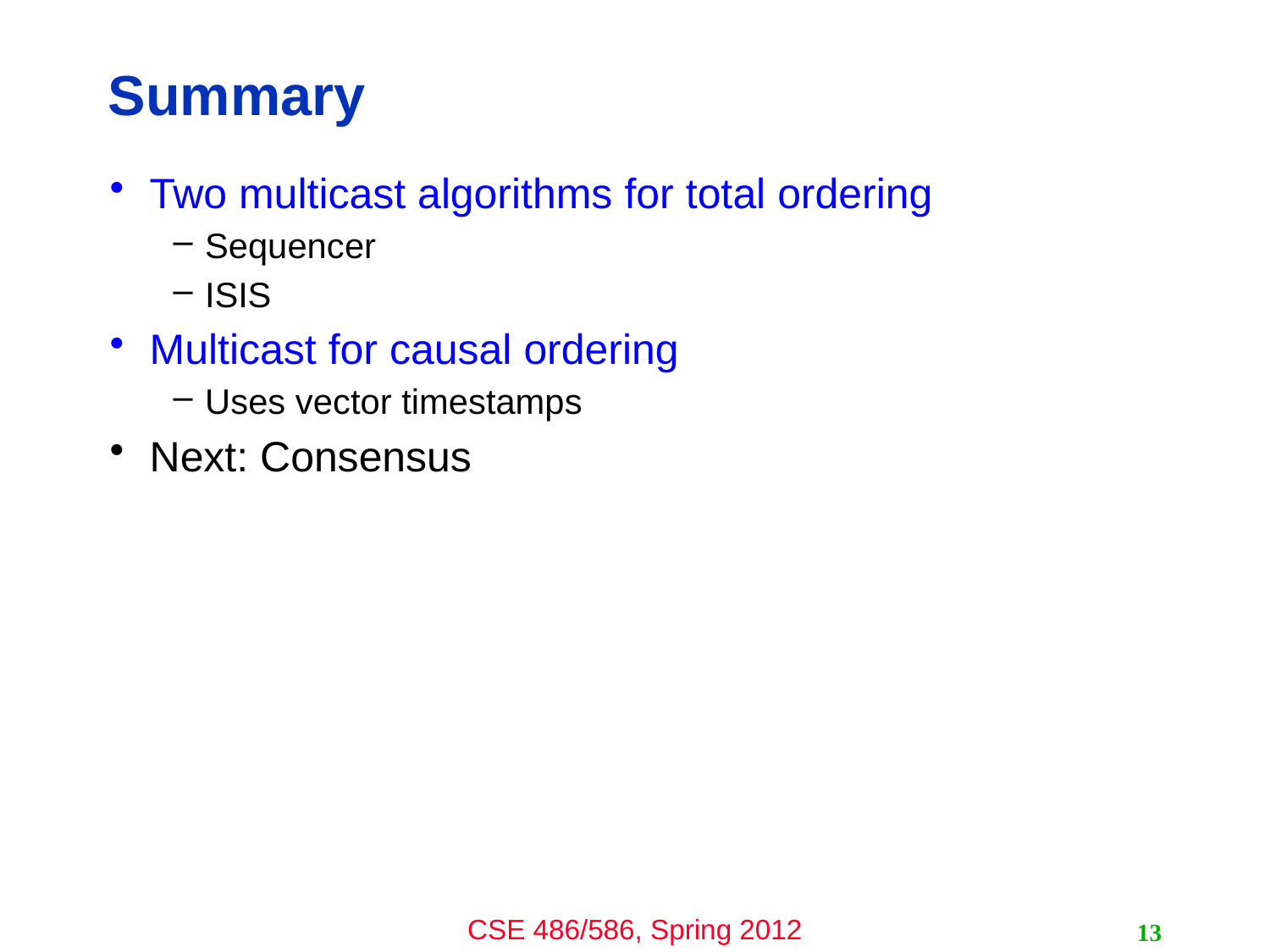

# Summary
Two multicast algorithms for total ordering
Sequencer
ISIS
Multicast for causal ordering
Uses vector timestamps
Next: Consensus
13